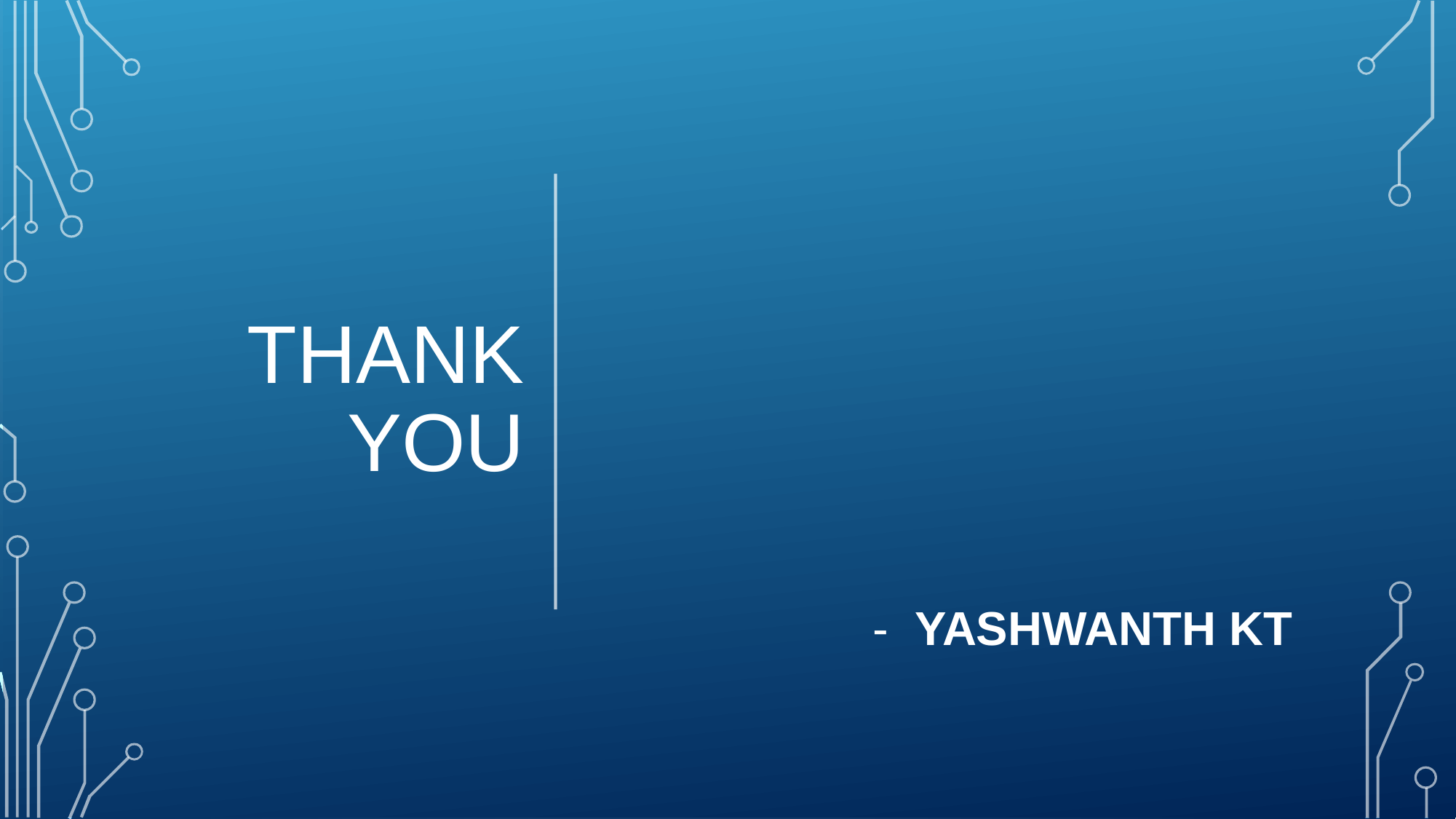

# THANK YOU

                                  -  YASHWANTH KT